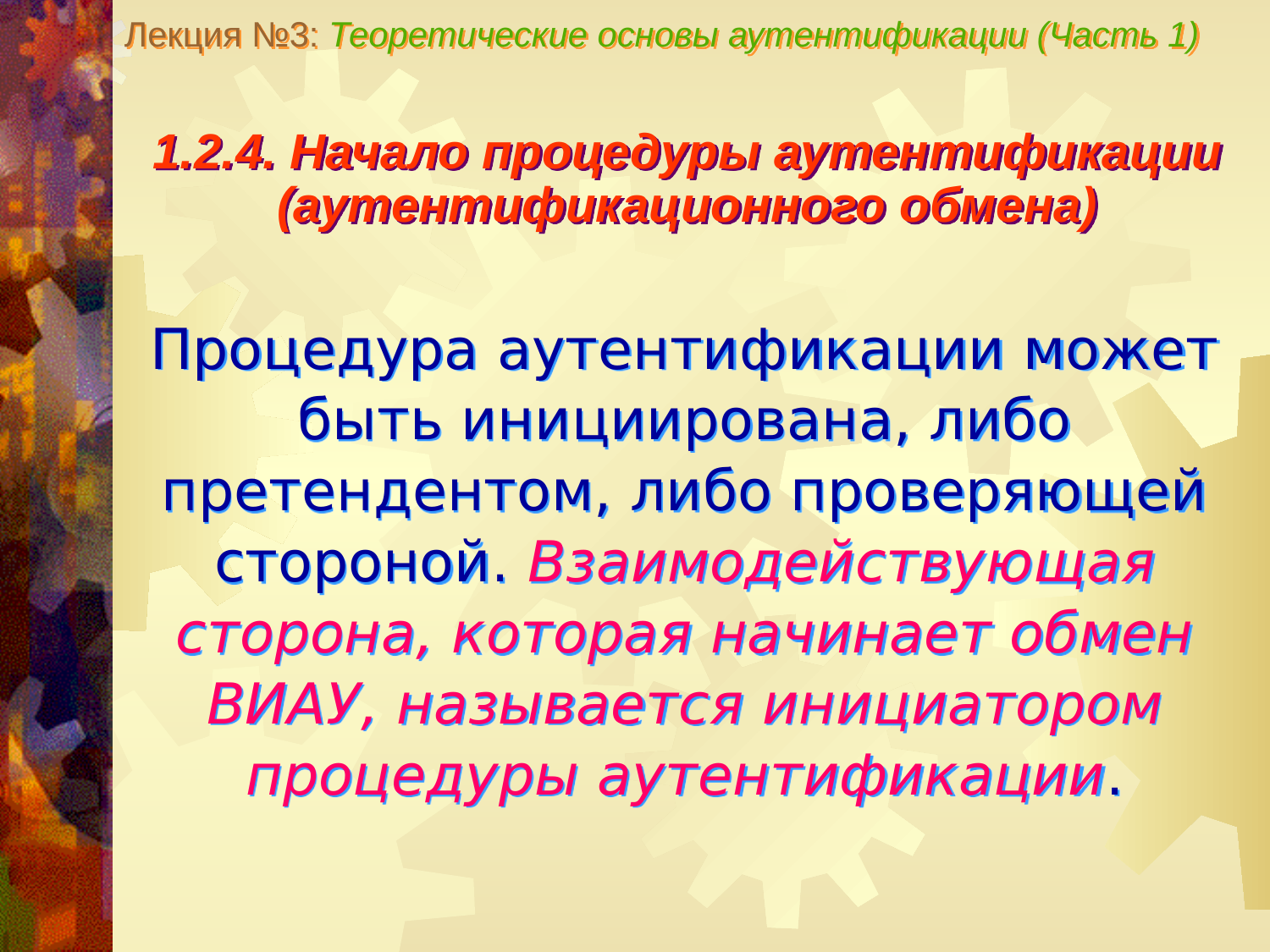

Лекция №3: Теоретические основы аутентификации (Часть 1)
1.2.4. Начало процедуры аутентификации (аутентификационного обмена)
Процедура аутентификации может быть инициирована, либо претендентом, либо проверяющей стороной. Взаимодействующая сторона, которая начинает обмен ВИАУ, называется инициатором процедуры аутентификации.